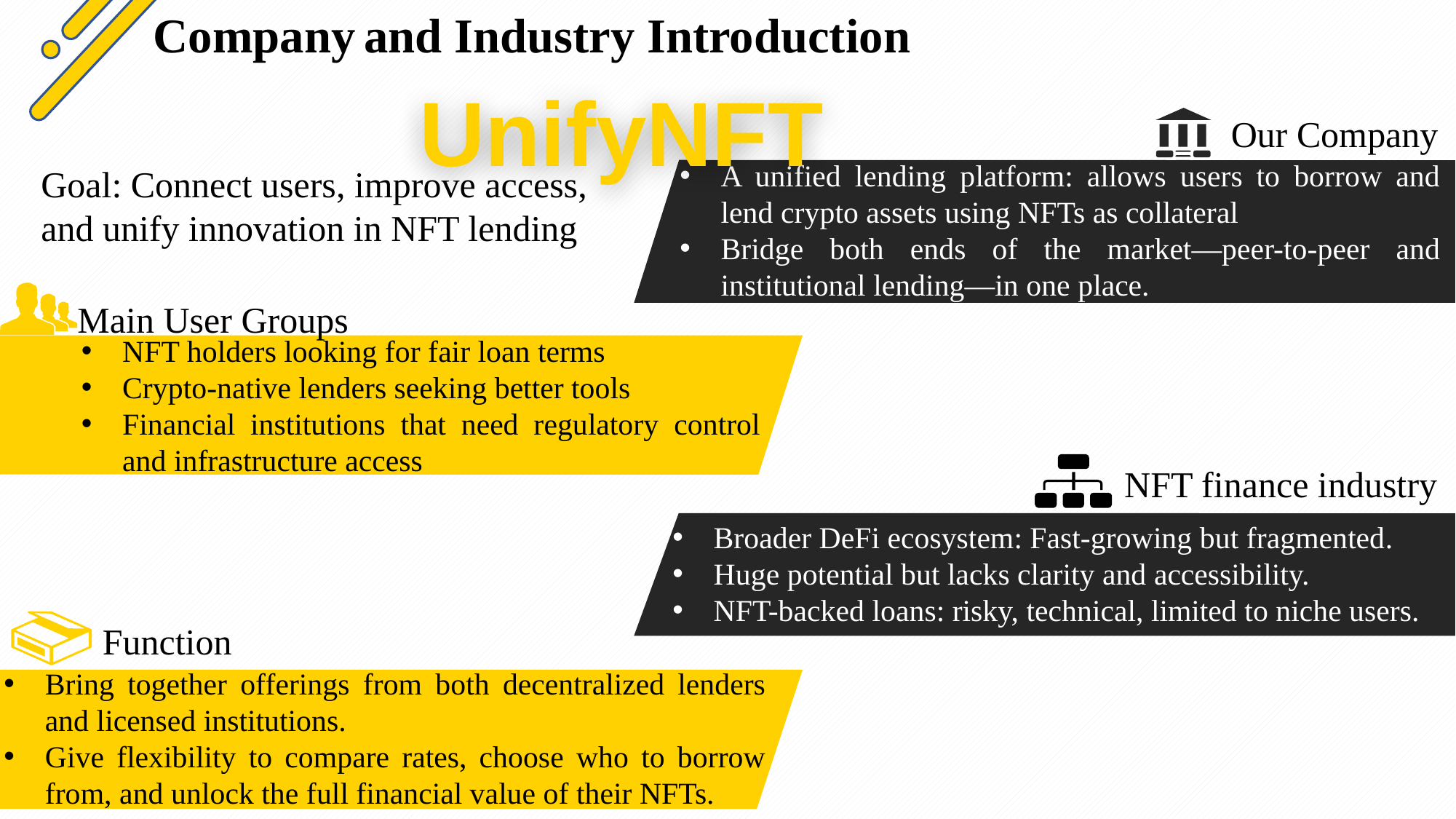

Company and Industry Introduction
UnifyNFT
Our Company

A unified lending platform: allows users to borrow and lend crypto assets using NFTs as collateral
Bridge both ends of the market—peer-to-peer and institutional lending—in one place.
Goal: Connect users, improve access, and unify innovation in NFT lending

Main User Groups
NFT holders looking for fair loan terms
Crypto-native lenders seeking better tools
Financial institutions that need regulatory control and infrastructure access

NFT finance industry
Broader DeFi ecosystem: Fast-growing but fragmented.
Huge potential but lacks clarity and accessibility.
NFT-backed loans: risky, technical, limited to niche users.

Function
Bring together offerings from both decentralized lenders and licensed institutions.
Give flexibility to compare rates, choose who to borrow from, and unlock the full financial value of their NFTs.